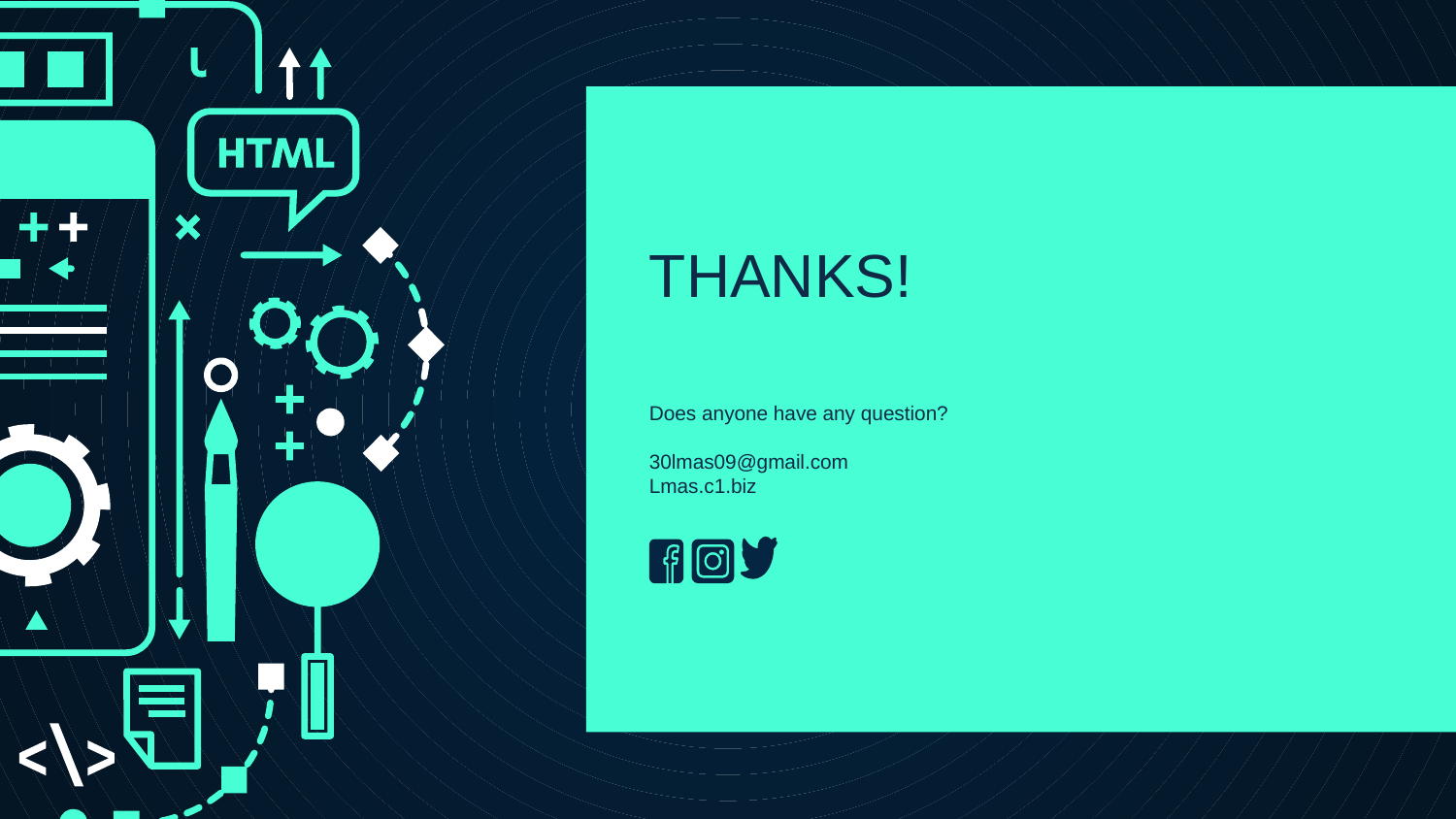

# THANKS!
Does anyone have any question?

30lmas09@gmail.com
Lmas.c1.biz